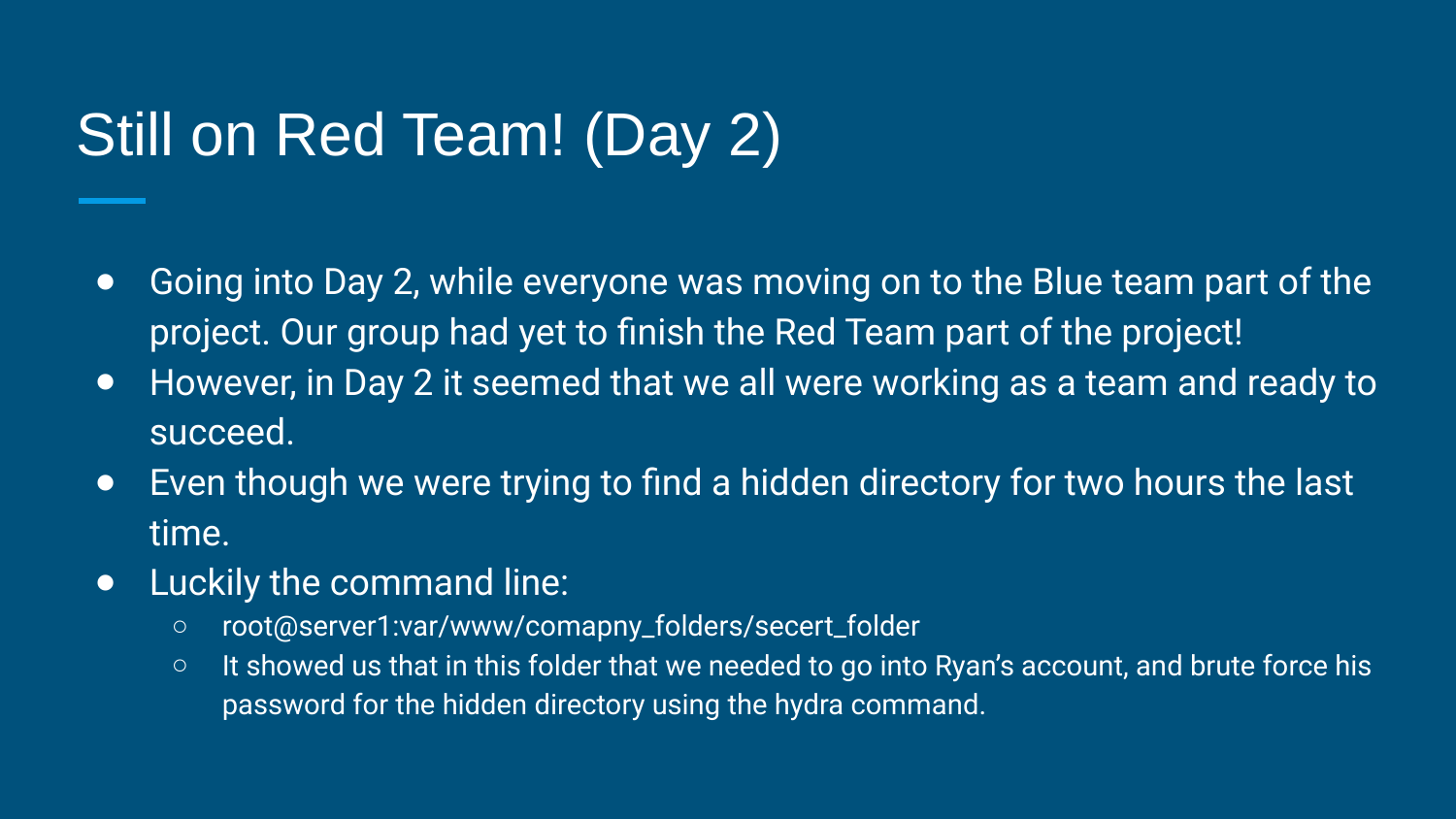

# Still on Red Team! (Day 2)
Going into Day 2, while everyone was moving on to the Blue team part of the project. Our group had yet to finish the Red Team part of the project!
However, in Day 2 it seemed that we all were working as a team and ready to succeed.
Even though we were trying to find a hidden directory for two hours the last time.
Luckily the command line:
root@server1:var/www/comapny_folders/secert_folder
It showed us that in this folder that we needed to go into Ryan’s account, and brute force his password for the hidden directory using the hydra command.